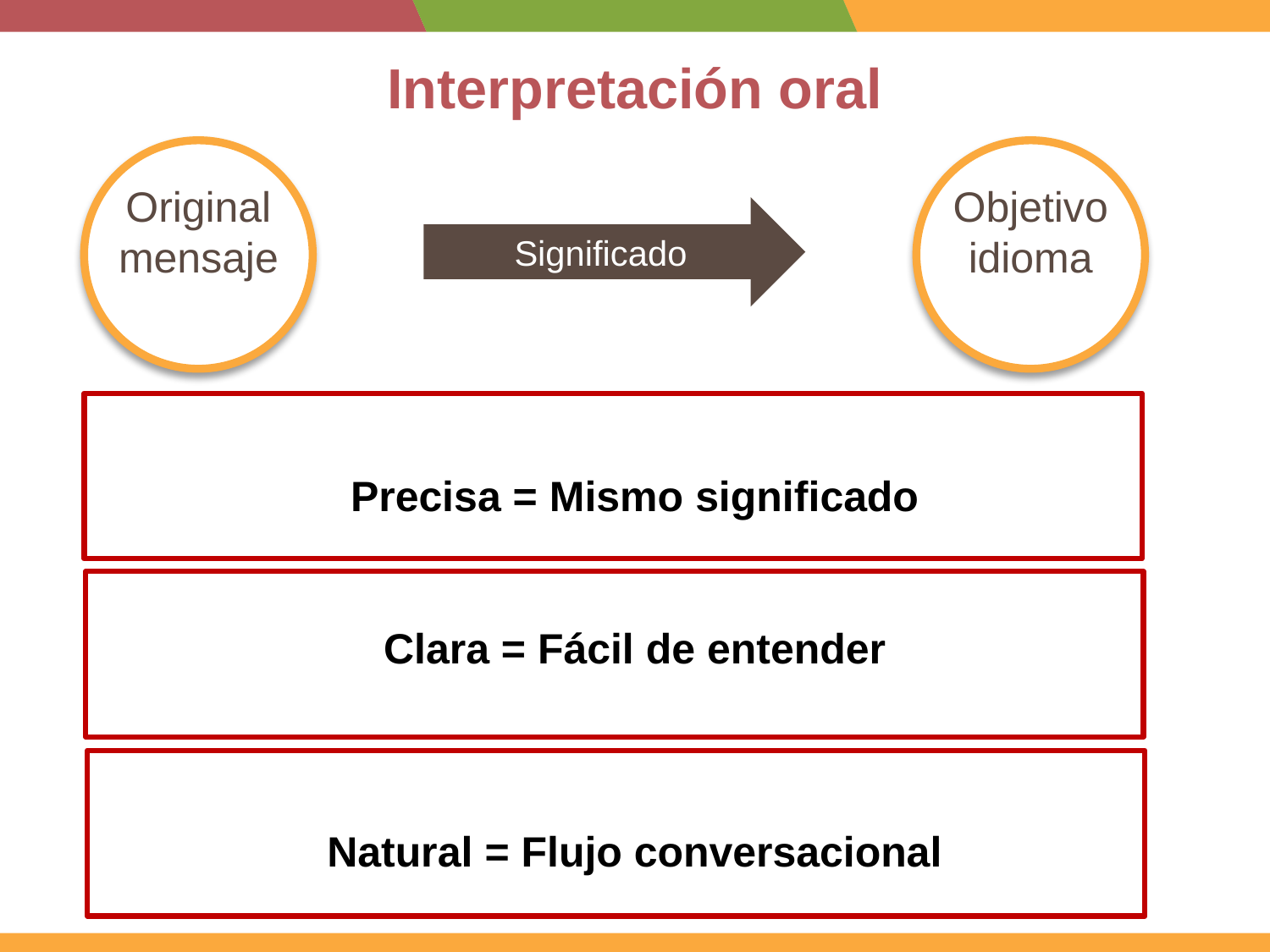

Interpretación oral
Original
mensaje
Objetivo
idioma
Significado

Precisa = Mismo significado

Clara = Fácil de entender

Natural = Flujo conversacional